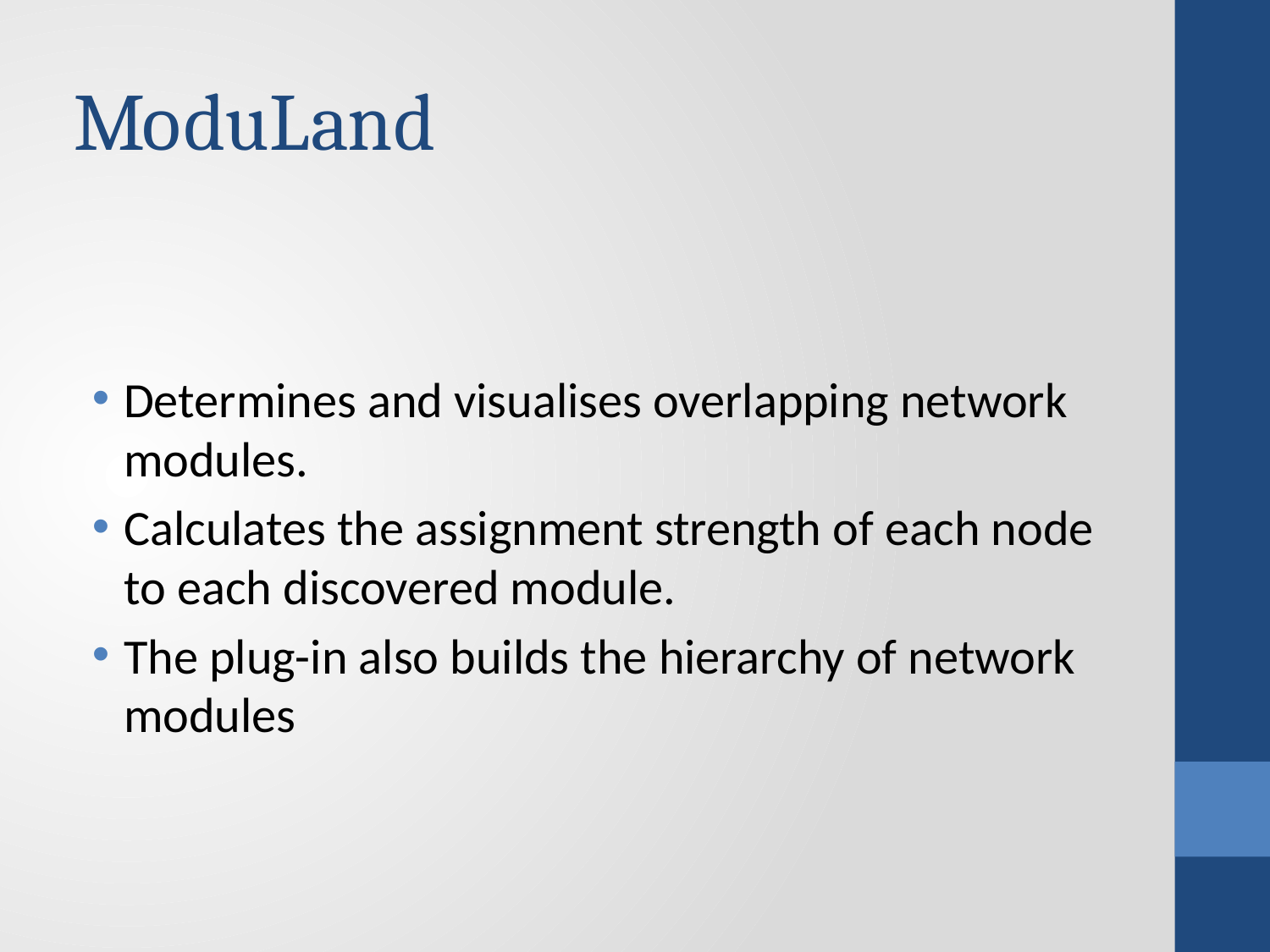

# ModuLand
Determines and visualises overlapping network modules.
Calculates the assignment strength of each node to each discovered module.
The plug-in also builds the hierarchy of network modules